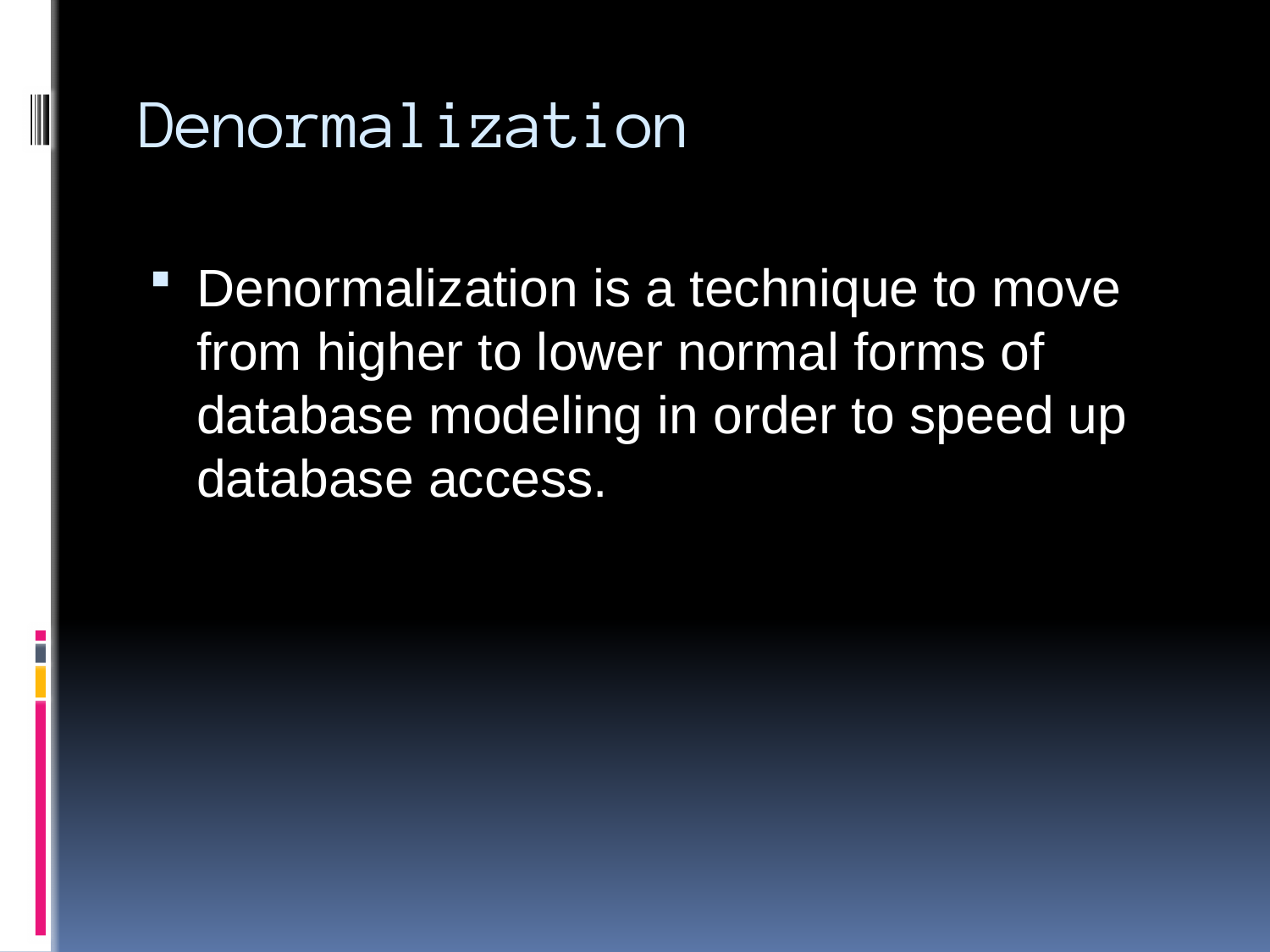

# Denormalization
Denormalization is a technique to move from higher to lower normal forms of database modeling in order to speed up database access.